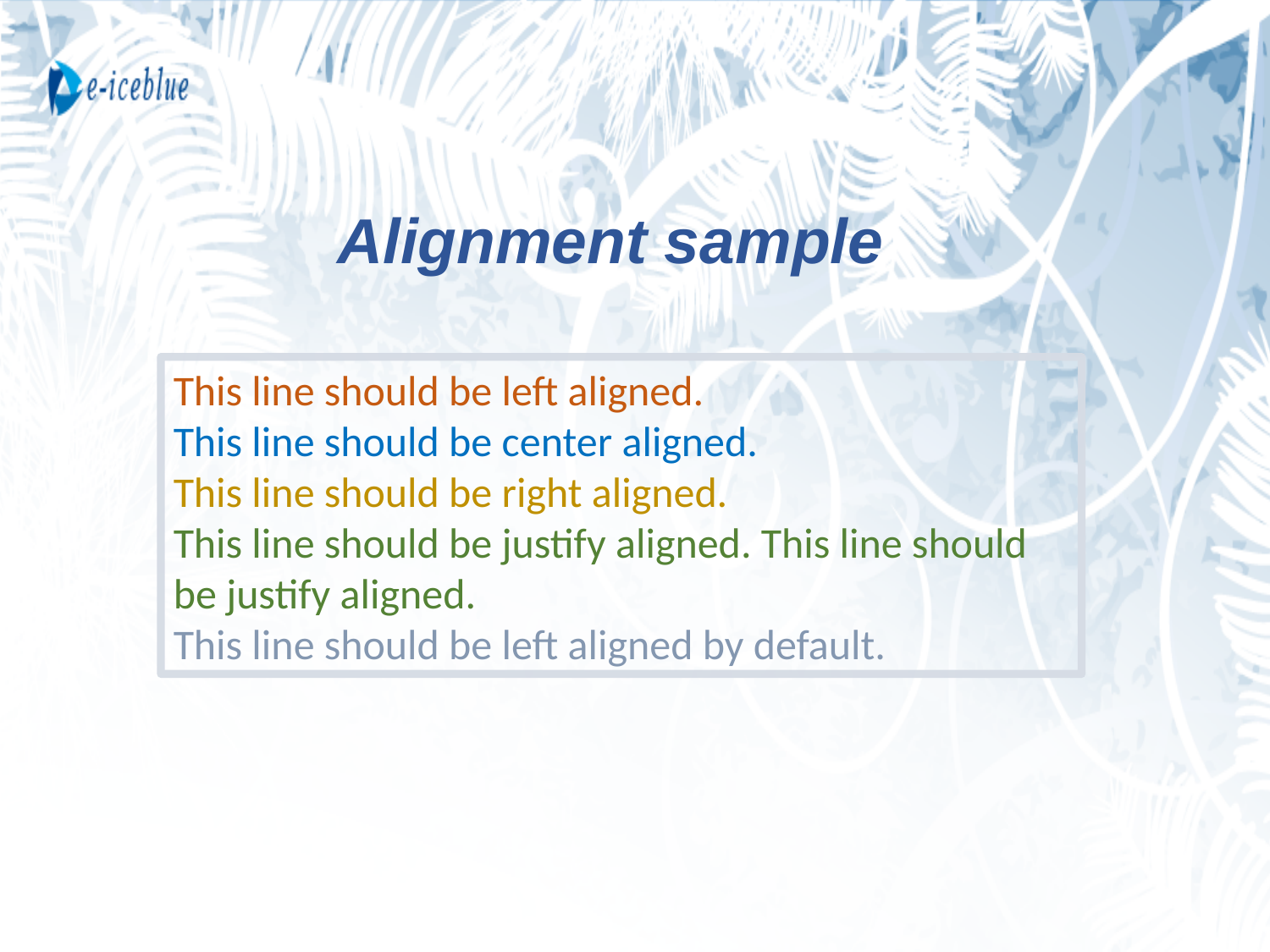

Alignment sample

This line should be left aligned.
This line should be center aligned.
This line should be right aligned.
This line should be justify aligned. This line should be justify aligned.
This line should be left aligned by default.